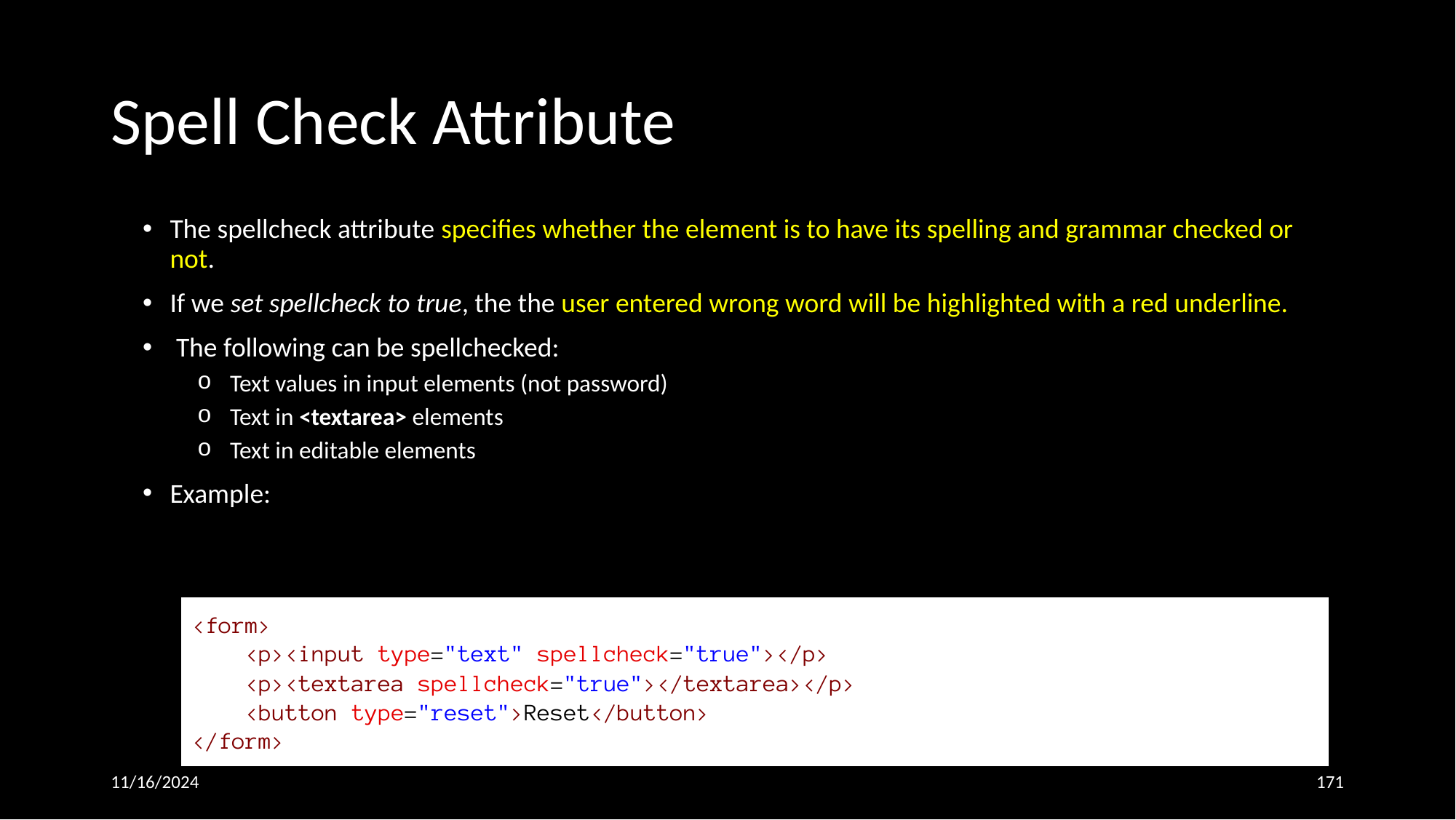

# Spell Check Attribute
The spellcheck attribute specifies whether the element is to have its spelling and grammar checked or not.
If we set spellcheck to true, the the user entered wrong word will be highlighted with a red underline.
 The following can be spellchecked:
 Text values in input elements (not password)
 Text in <textarea> elements
 Text in editable elements
Example:

<form>
    <p><input type="text" spellcheck="true"></p>
    <p><textarea spellcheck="true"></textarea></p>
    <button type="reset">Reset</button>
</form>
11/16/2024
171